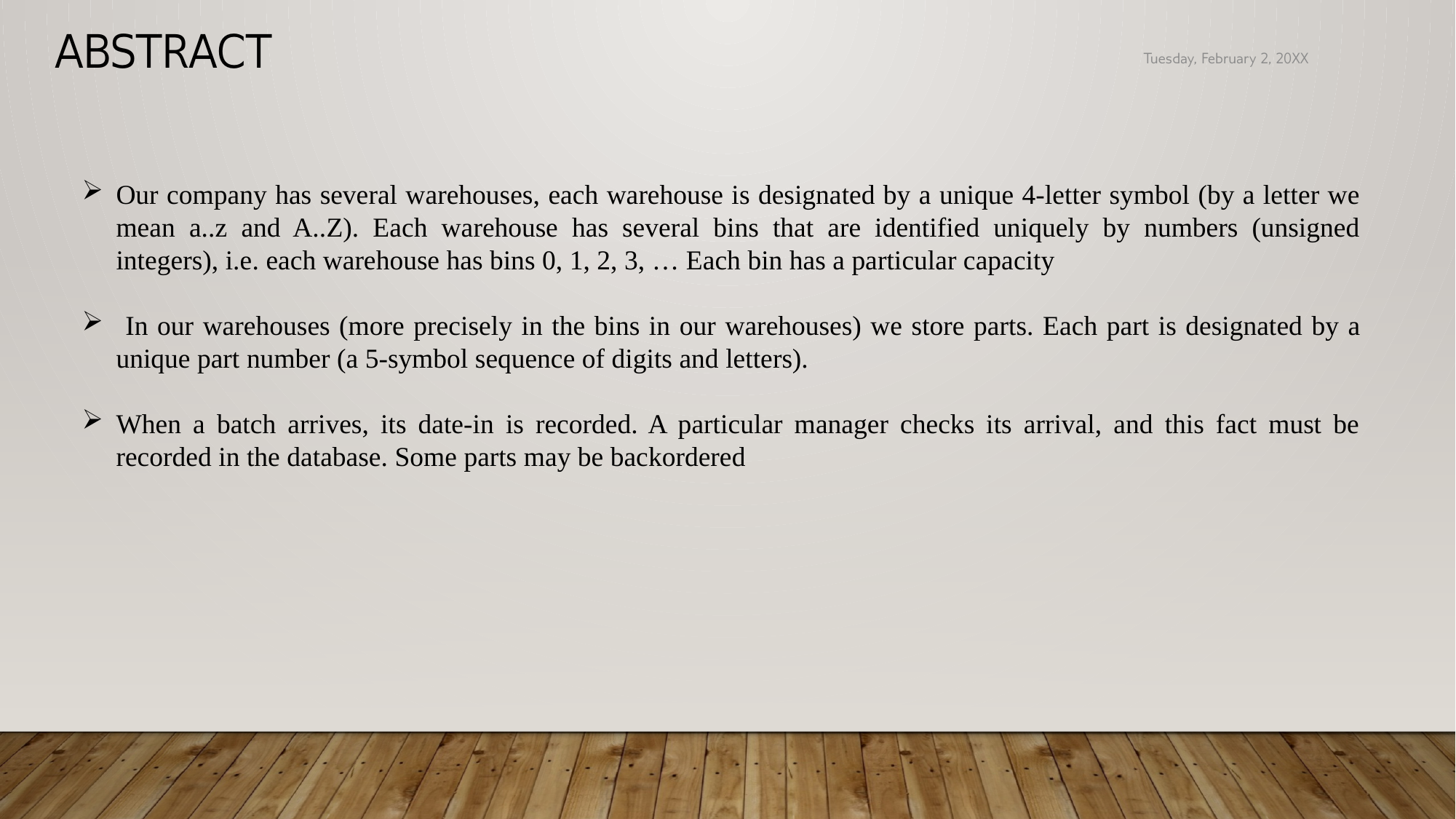

# abstract
Tuesday, February 2, 20XX
Our company has several warehouses, each warehouse is designated by a unique 4-letter symbol (by a letter we mean a..z and A..Z). Each warehouse has several bins that are identified uniquely by numbers (unsigned integers), i.e. each warehouse has bins 0, 1, 2, 3, … Each bin has a particular capacity

 In our warehouses (more precisely in the bins in our warehouses) we store parts. Each part is designated by a unique part number (a 5-symbol sequence of digits and letters).

When a batch arrives, its date-in is recorded. A particular manager checks its arrival, and this fact must be recorded in the database. Some parts may be backordered